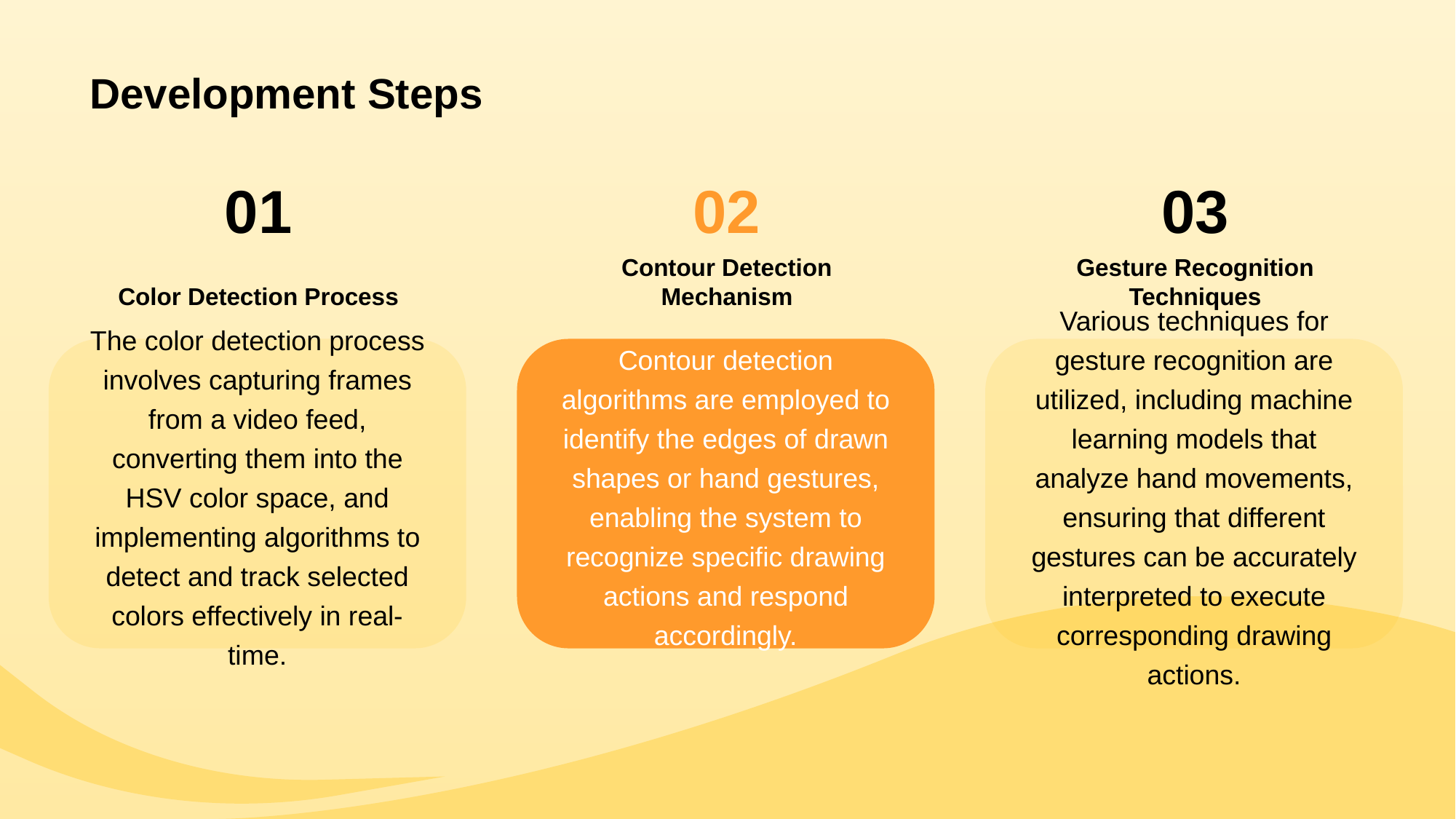

# Development Steps
01
02
03
Color Detection Process
Contour Detection Mechanism
Gesture Recognition Techniques
The color detection process involves capturing frames from a video feed, converting them into the HSV color space, and implementing algorithms to detect and track selected colors effectively in real-time.
Contour detection algorithms are employed to identify the edges of drawn shapes or hand gestures, enabling the system to recognize specific drawing actions and respond accordingly.
Various techniques for gesture recognition are utilized, including machine learning models that analyze hand movements, ensuring that different gestures can be accurately interpreted to execute corresponding drawing actions.